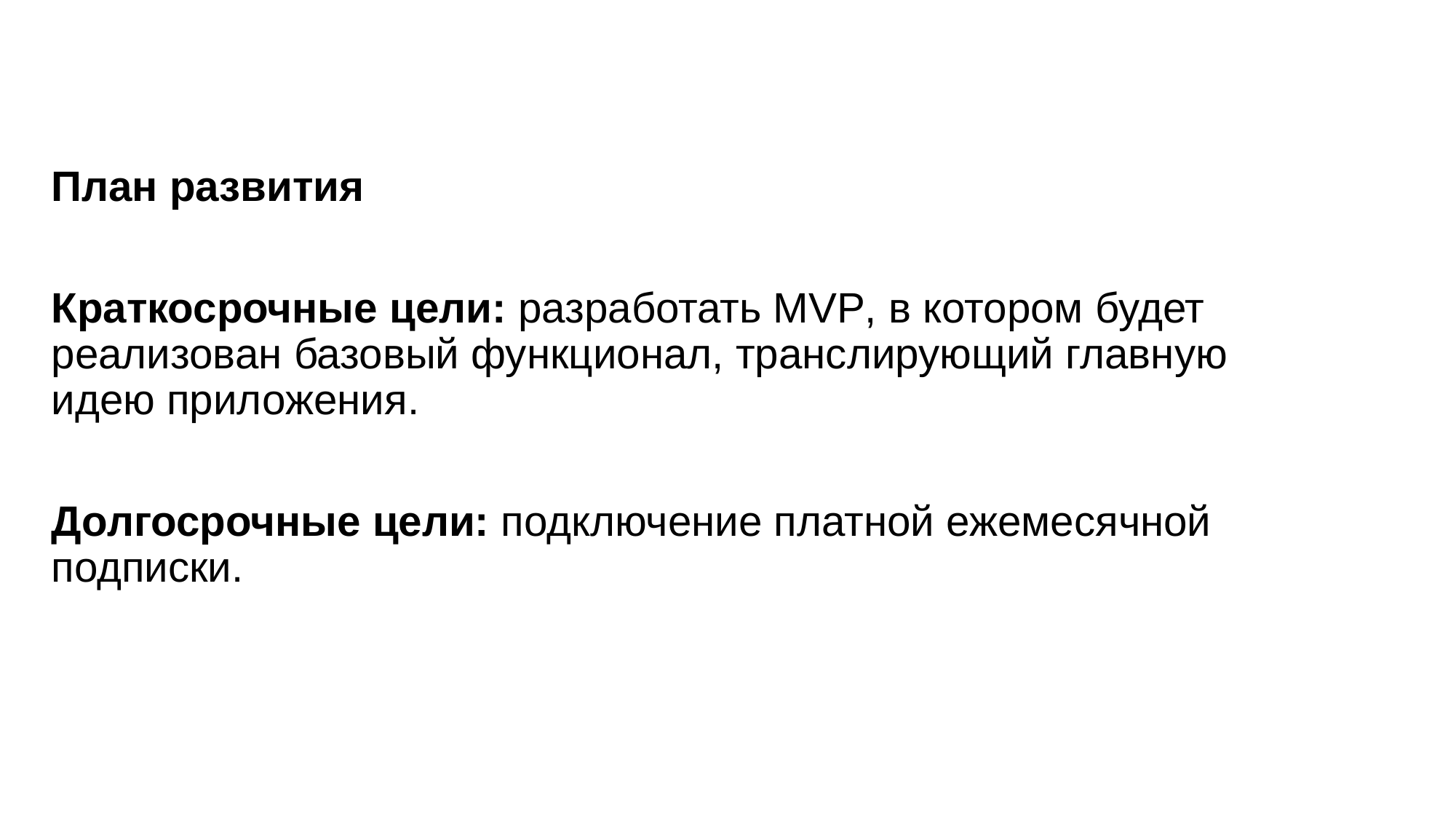

План развития

Краткосрочные цели: разработать MVP, в котором будет реализован базовый функционал, транслирующий главную идею приложения.

Долгосрочные цели: подключение платной ежемесячной подписки.